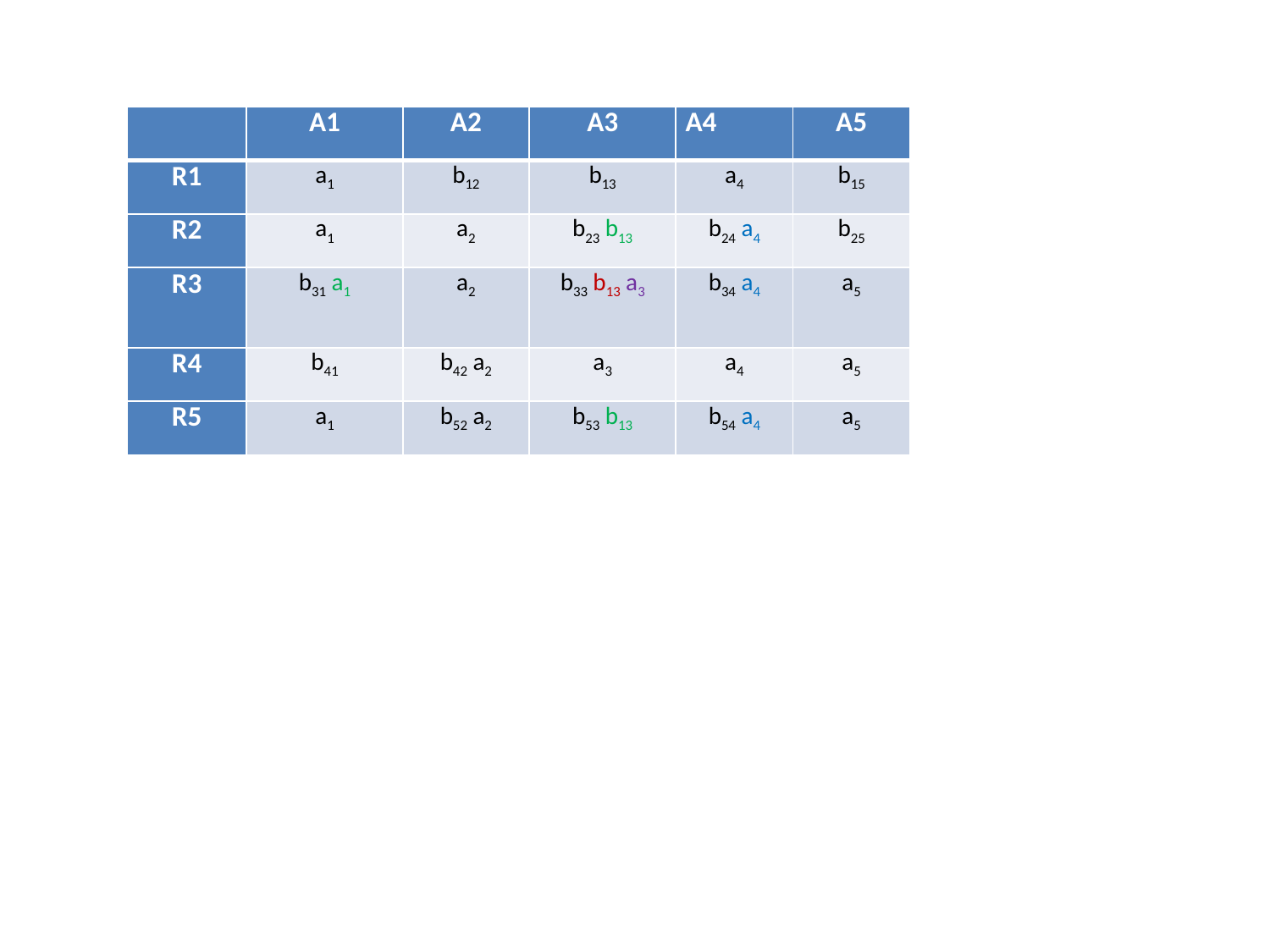

|  | А1 | А2 | А3 | А4 | А5 |
| --- | --- | --- | --- | --- | --- |
| R1 | a1 | b12 | b13 | a4 | b15 |
| R2 | a1 | a2 | b23 b13 | b24 a4 | b25 |
| R3 | b31 a1 | a2 | b33 b13 a3 | b34 a4 | a5 |
| R4 | b41 | b42 a2 | a3 | a4 | a5 |
| R5 | a1 | b52 a2 | b53 b13 | b54 a4 | a5 |